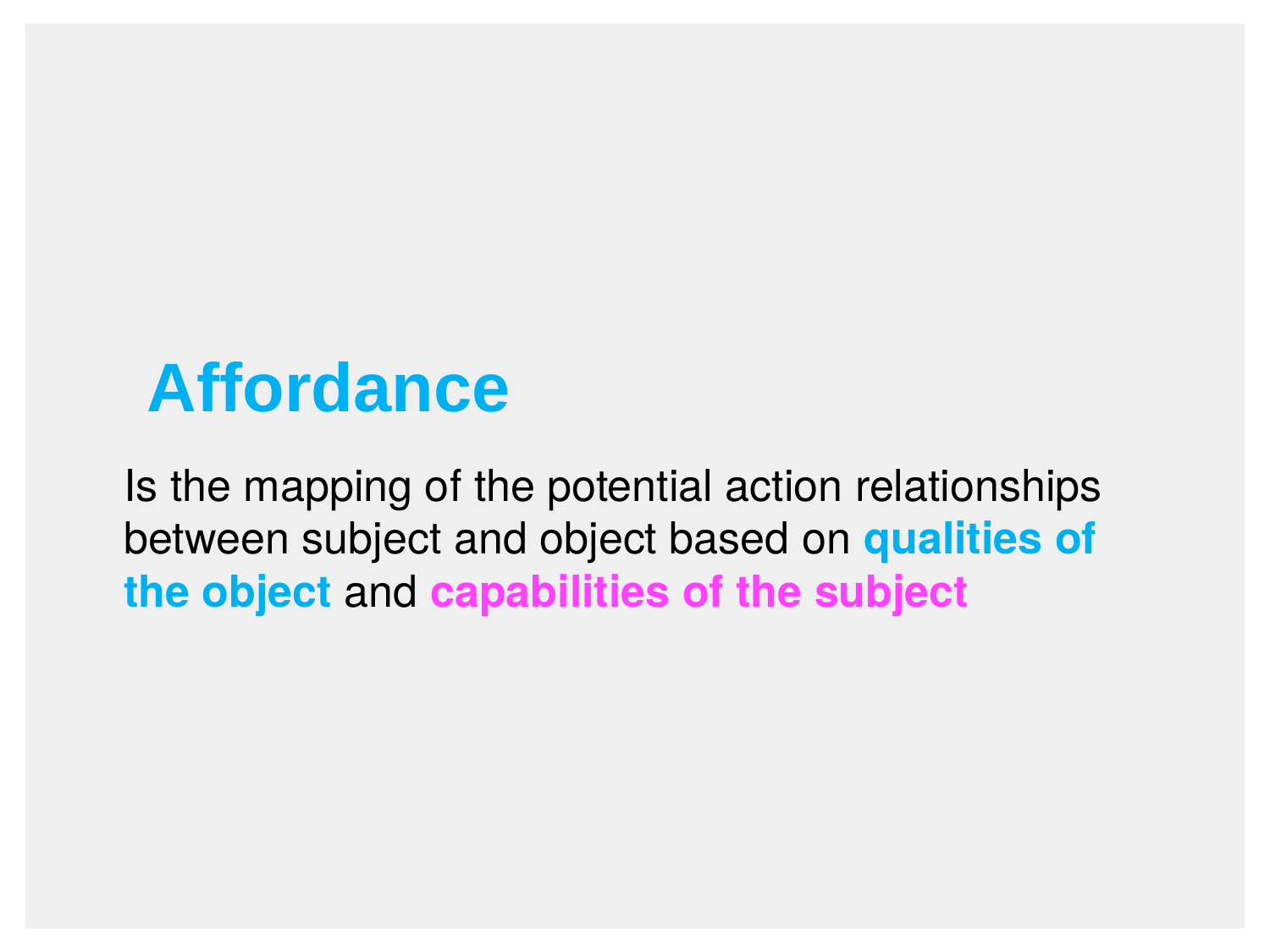

Affordance

Is the mapping of the potential action relationships between subject and object based on qualities of the object and capabilities of the subject